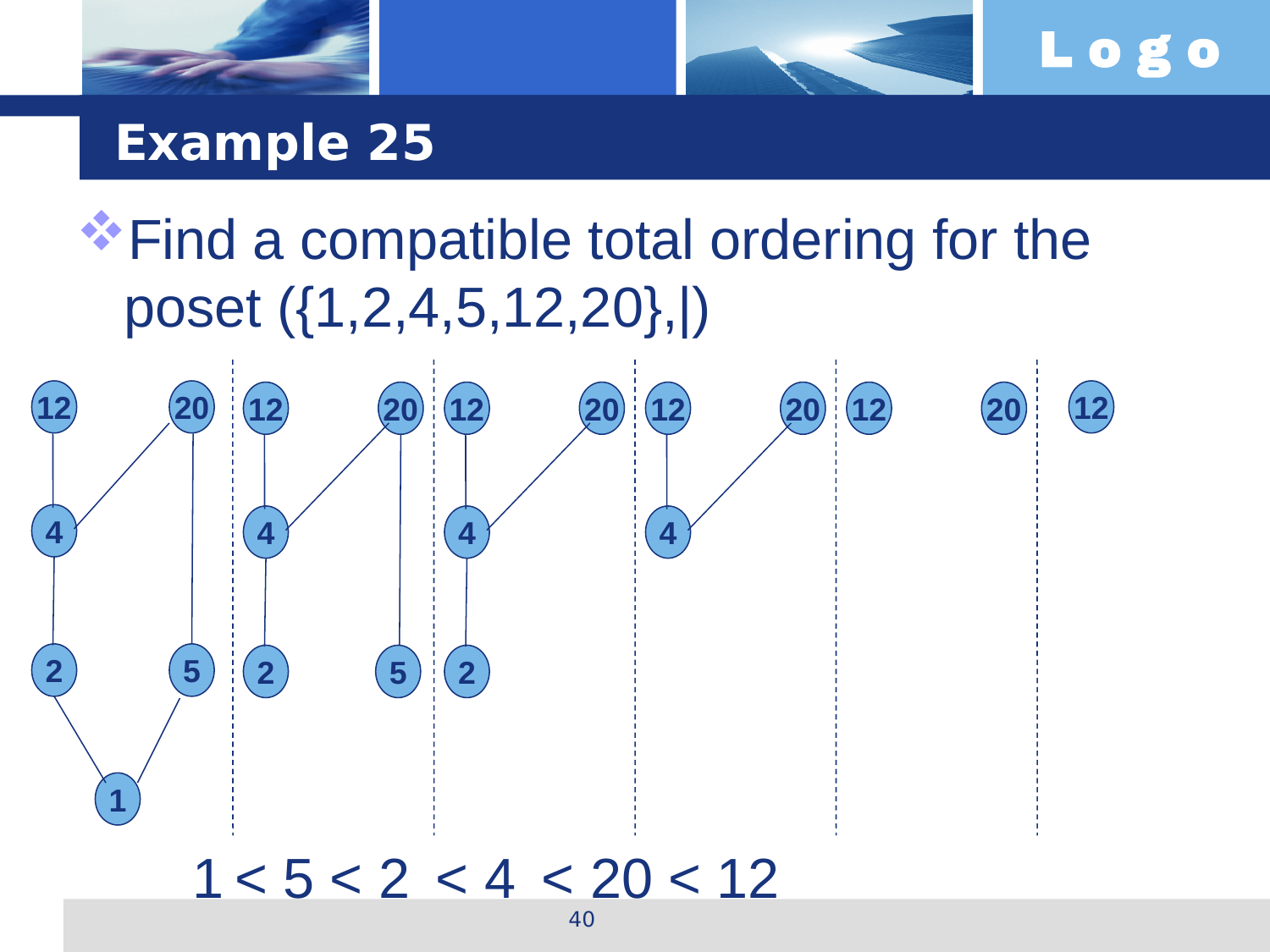

# Example 25
Find a compatible total ordering for the poset ({1,2,4,5,12,20},|)

12
20

4

2
5

12
20

4

2

12
20

4

12
20

12
12
20

4

2
5

1
1
< 5
< 2
< 4
< 20
< 12
40